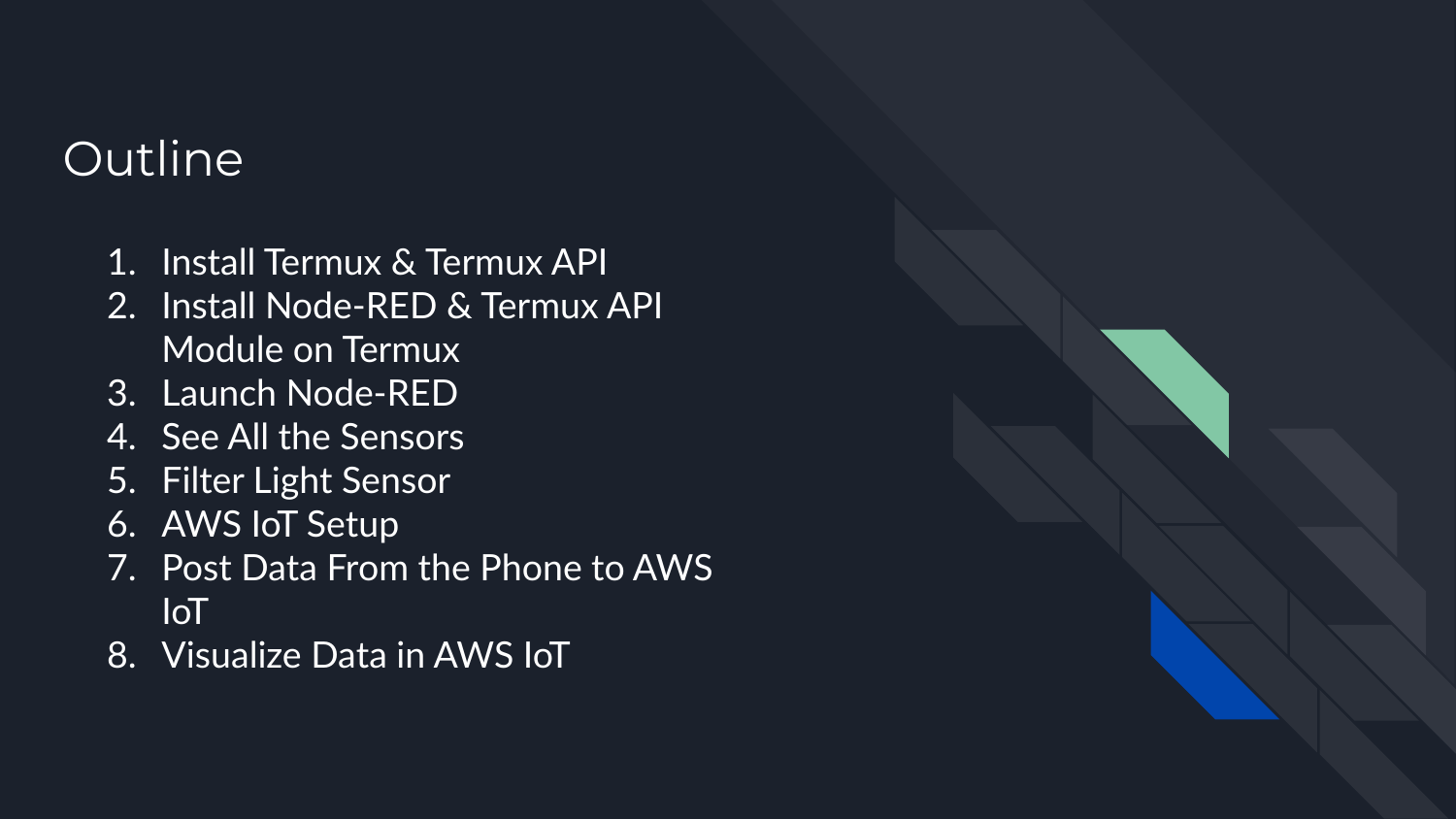

# Outline
Install Termux & Termux API
Install Node-RED & Termux API Module on Termux
Launch Node-RED
See All the Sensors
Filter Light Sensor
AWS IoT Setup
Post Data From the Phone to AWS IoT
Visualize Data in AWS IoT